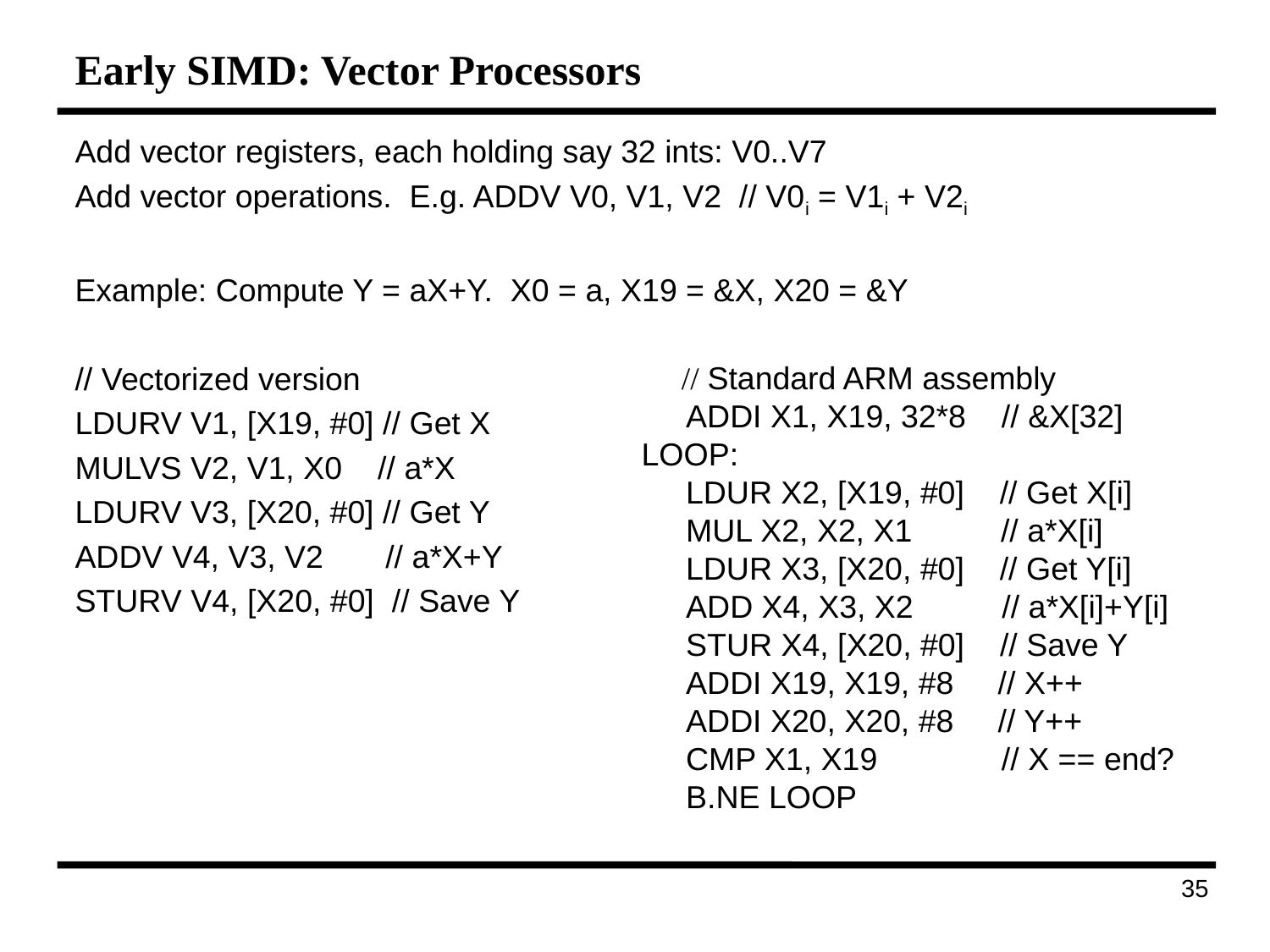

# Early SIMD: Vector Processors
Add vector registers, each holding say 32 ints: V0..V7
Add vector operations.  E.g. ADDV V0, V1, V2  // V0i = V1i + V2i

Example: Compute Y = aX+Y.  X0 = a, X19 = &X, X20 = &Y

// Vectorized version
LDURV V1, [X19, #0] // Get X
MULVS V2, V1, X0    // a*X
LDURV V3, [X20, #0] // Get Y
ADDV V4, V3, V2       // a*X+Y
STURV V4, [X20, #0]  // Save Y
     // Standard ARM assembly
     ADDI X1, X19, 32*8    // &X[32]
LOOP:
     LDUR X2, [X19, #0]    // Get X[i]
     MUL X2, X2, X1          // a*X[i]
     LDUR X3, [X20, #0]    // Get Y[i]
     ADD X4, X3, X2          // a*X[i]+Y[i]
     STUR X4, [X20, #0]    // Save Y
     ADDI X19, X19, #8     // X++
     ADDI X20, X20, #8     // Y++
     CMP X1, X19              // X == end?
     B.NE LOOP
35